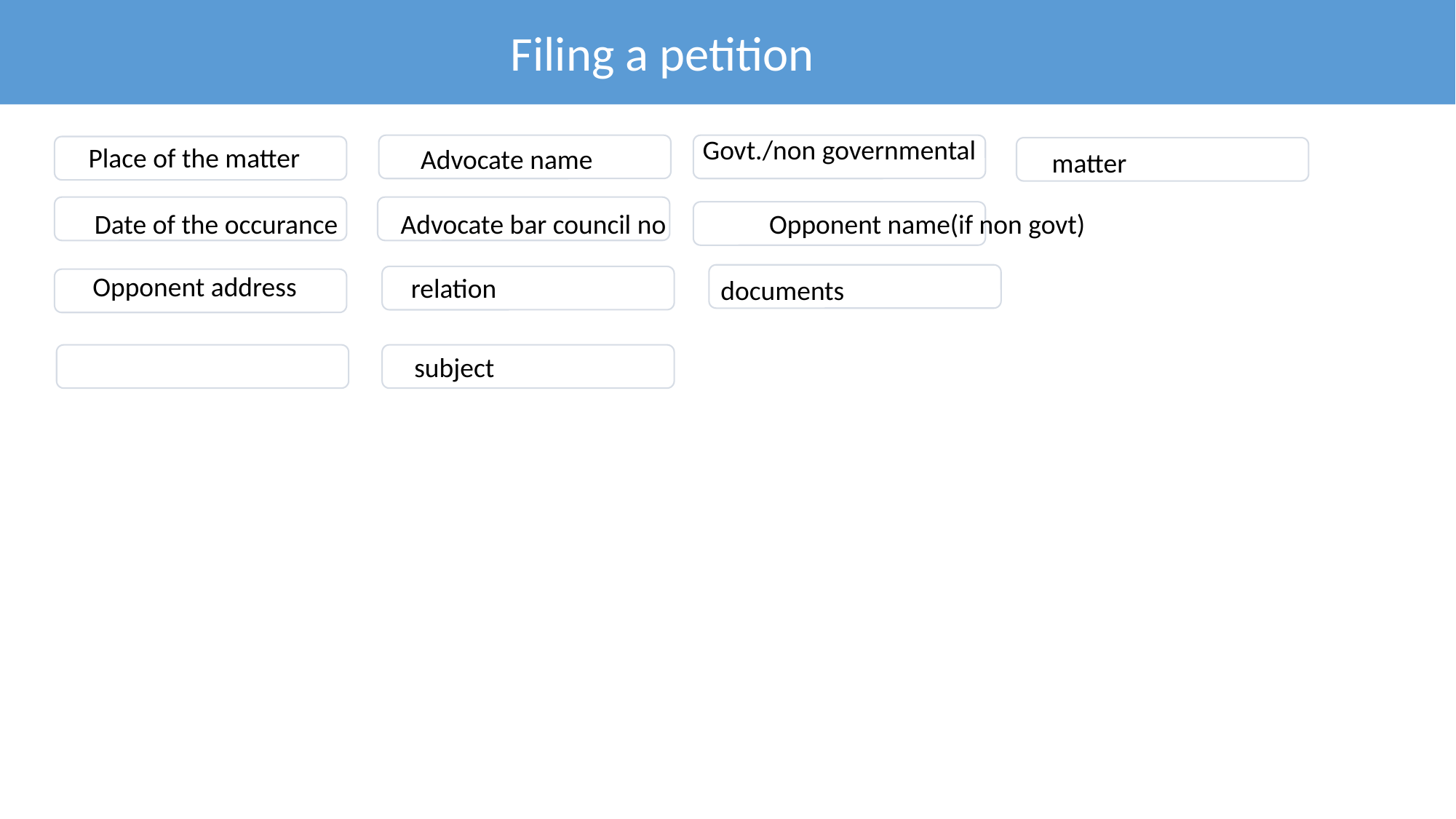

Filing a petition
Govt./non governmental
Place of the matter

Advocate name

matter

Date of the occurance
Advocate bar council no
Opponent name(if non govt)

Opponent address

relation

documents

subject